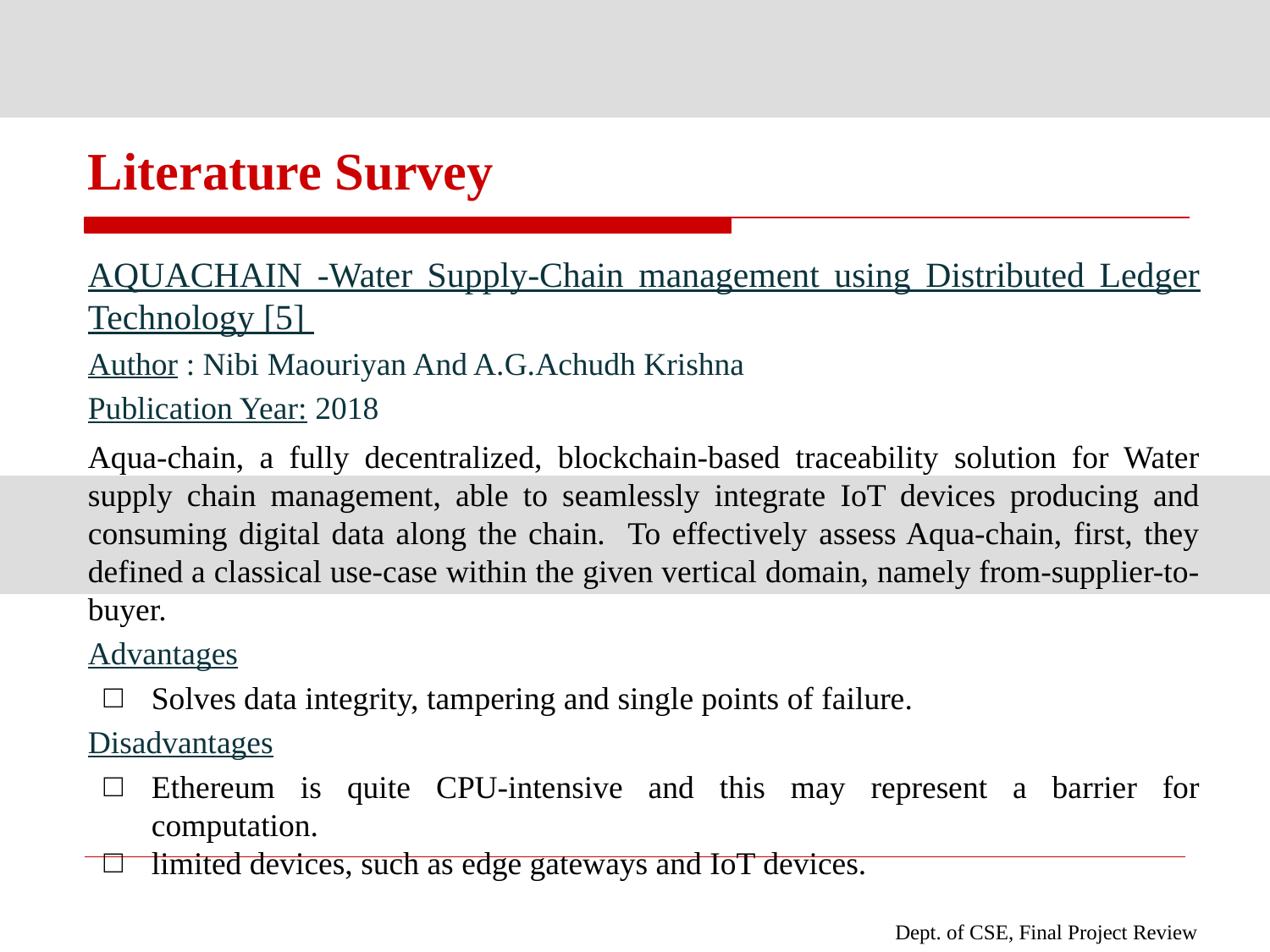

# Literature Survey
AQUACHAIN -Water Supply-Chain management using Distributed Ledger Technology [5]
Author : Nibi Maouriyan And A.G.Achudh Krishna
Publication Year: 2018
Aqua-chain, a fully decentralized, blockchain-based traceability solution for Water supply chain management, able to seamlessly integrate IoT devices producing and consuming digital data along the chain.  To effectively assess Aqua-chain, first, they defined a classical use-case within the given vertical domain, namely from-supplier-to-buyer.
Advantages
Solves data integrity, tampering and single points of failure.
Disadvantages
Ethereum is quite CPU-intensive and this may represent a barrier for computation.
limited devices, such as edge gateways and IoT devices.
Dept. of CSE, Final Project Review